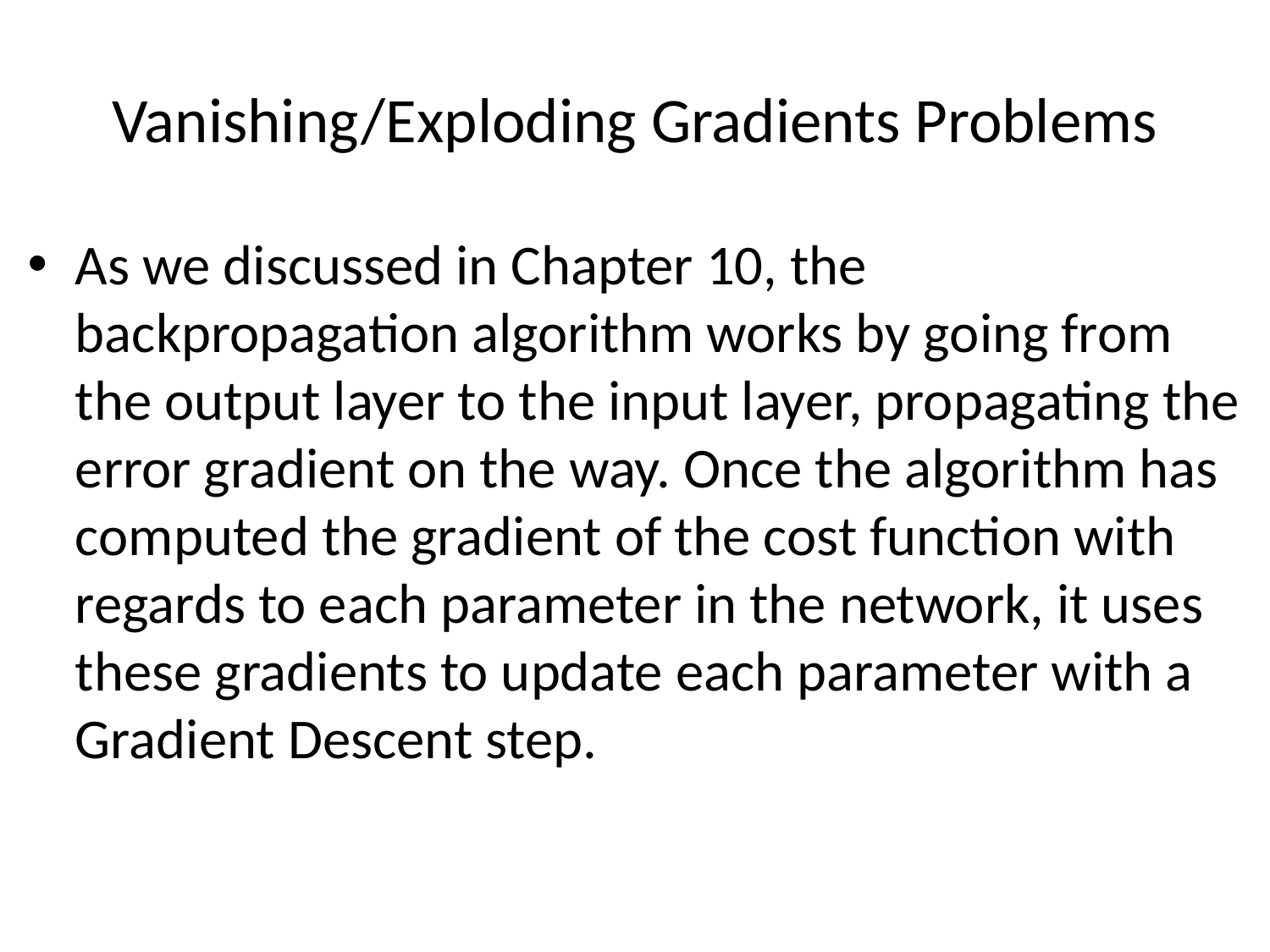

# Vanishing/Exploding Gradients Problems
As we discussed in Chapter 10, the backpropagation algorithm works by going from the output layer to the input layer, propagating the error gradient on the way. Once the algorithm has computed the gradient of the cost function with regards to each parameter in the network, it uses these gradients to update each parameter with a Gradient Descent step.